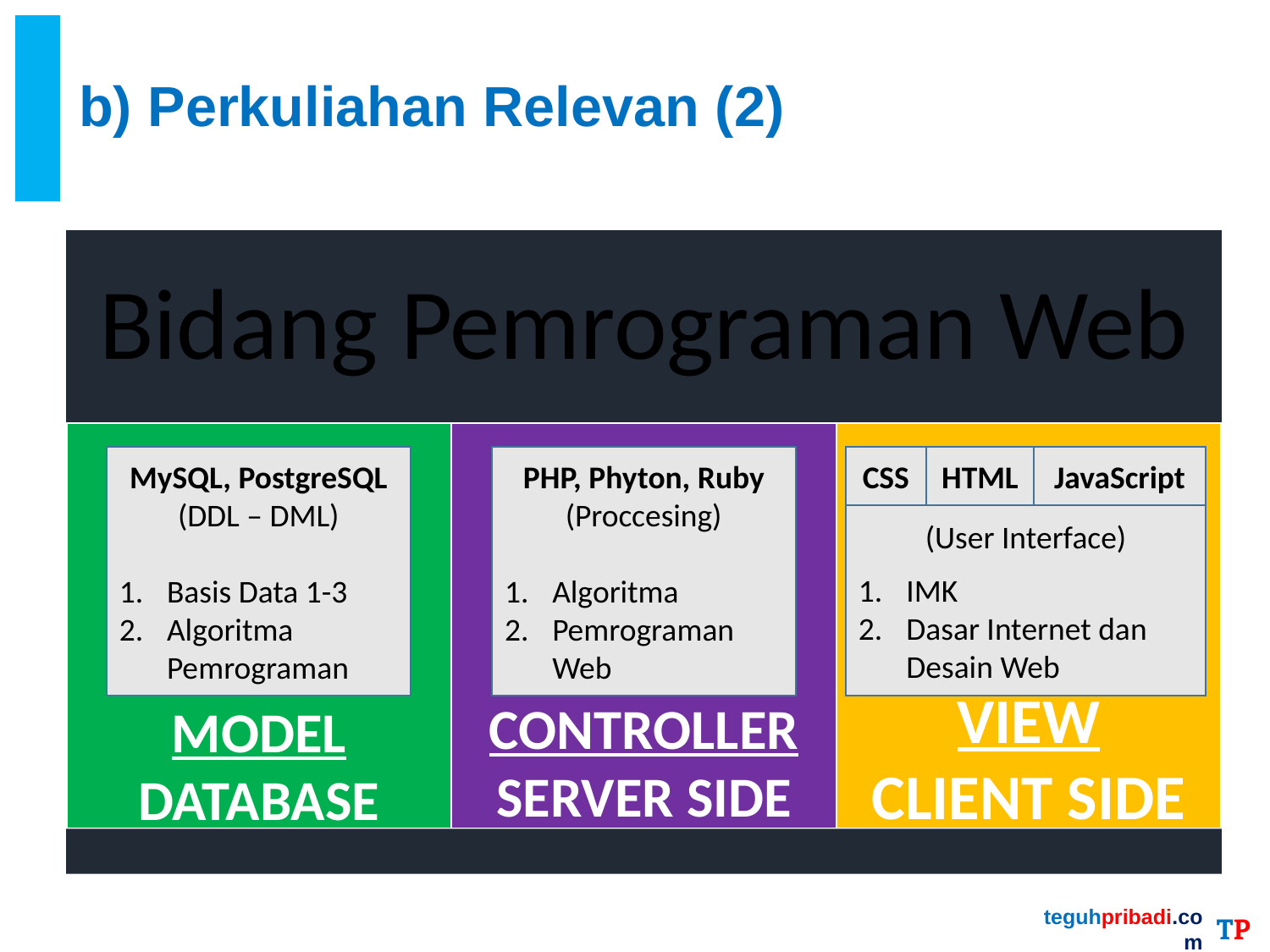

# b) Perkuliahan Relevan (2)
Bidang Pemrograman Web

MODEL
DATABASE

CONTROLLER
SERVER SIDE

VIEW
CLIENT SIDE
MySQL, PostgreSQL
(DDL – DML)

Basis Data 1-3
Algoritma Pemrograman
PHP, Phyton, Ruby
(Proccesing)

Algoritma
Pemrograman Web
CSS
HTML
JavaScript

(User Interface)

IMK
Dasar Internet dan Desain Web